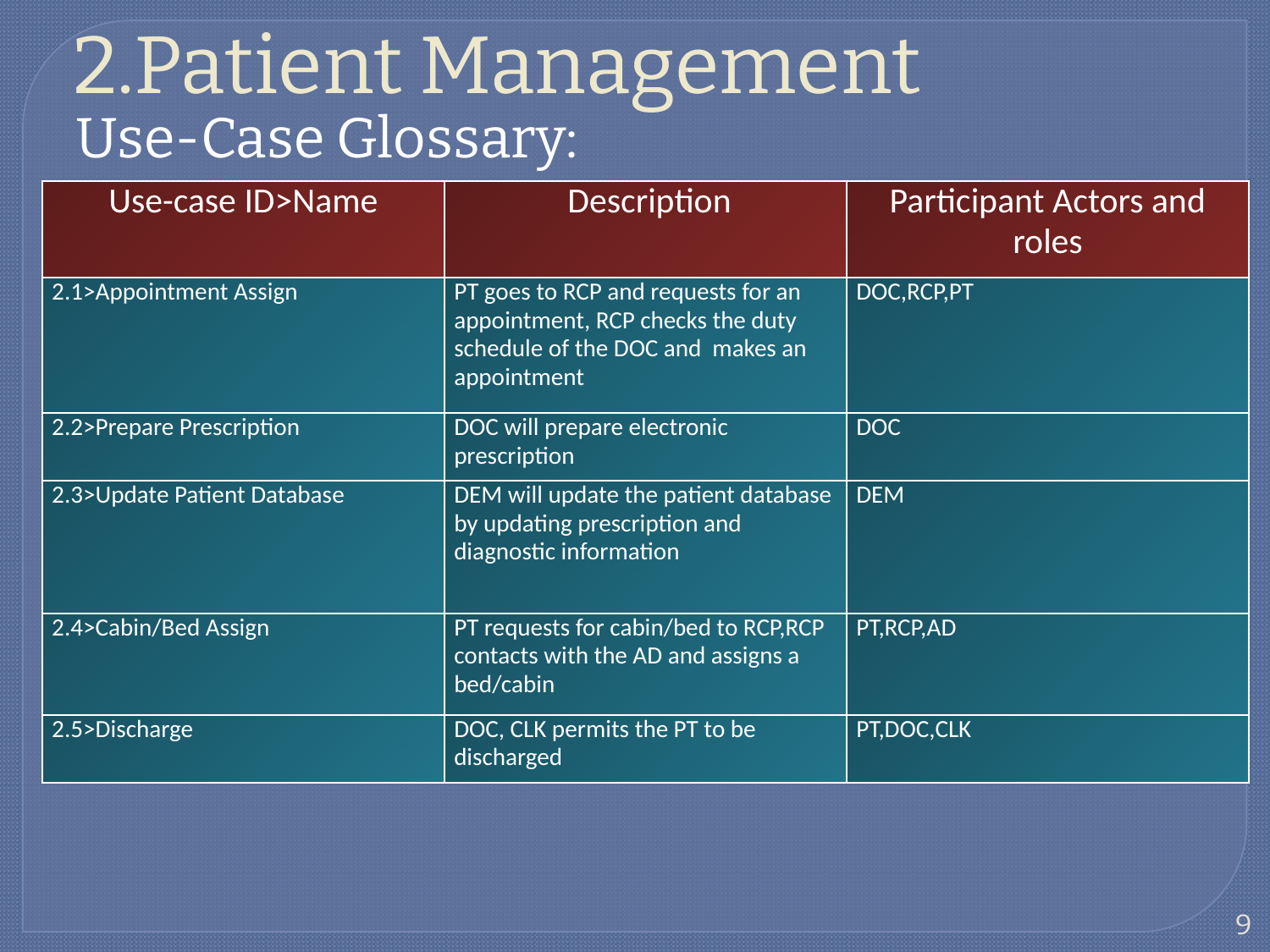

# 2.Patient Management
Use-Case Glossary:

| Use-case ID>Name | Description | Participant Actors and roles |
| --- | --- | --- |
| 2.1>Appointment Assign | PT goes to RCP and requests for an appointment, RCP checks the duty schedule of the DOC and makes an appointment | DOC,RCP,PT |
| 2.2>Prepare Prescription | DOC will prepare electronic prescription | DOC |
| 2.3>Update Patient Database | DEM will update the patient database by updating prescription and diagnostic information | DEM |
| 2.4>Cabin/Bed Assign | PT requests for cabin/bed to RCP,RCP contacts with the AD and assigns a bed/cabin | PT,RCP,AD |
| 2.5>Discharge | DOC, CLK permits the PT to be discharged | PT,DOC,CLK |
9